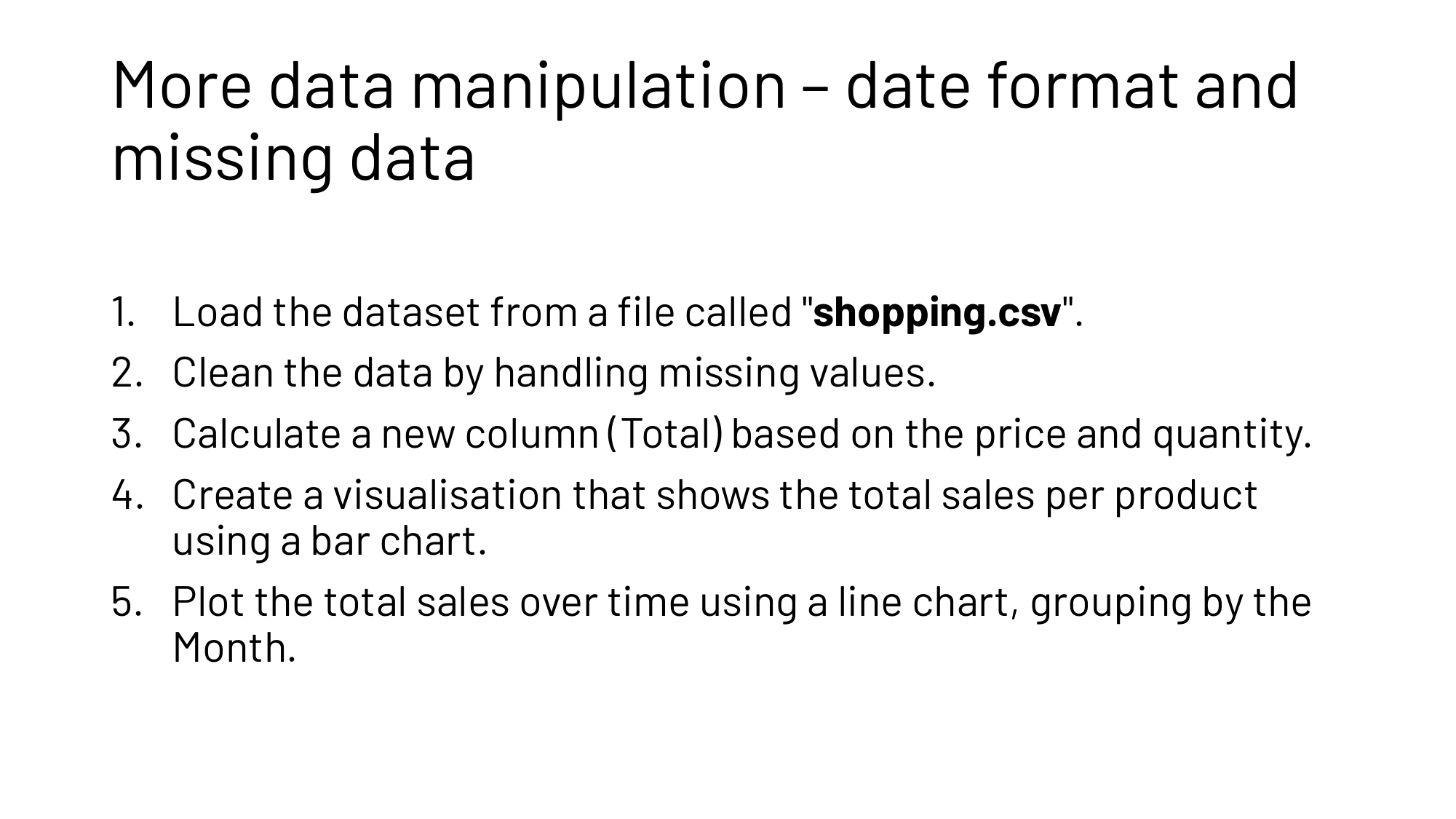

# More data manipulation – date format and missing data

Load the dataset from a file called "shopping.csv".
Clean the data by handling missing values.
Calculate a new column (Total) based on the price and quantity.
Create a visualisation that shows the total sales per product using a bar chart.
Plot the total sales over time using a line chart, grouping by the Month.